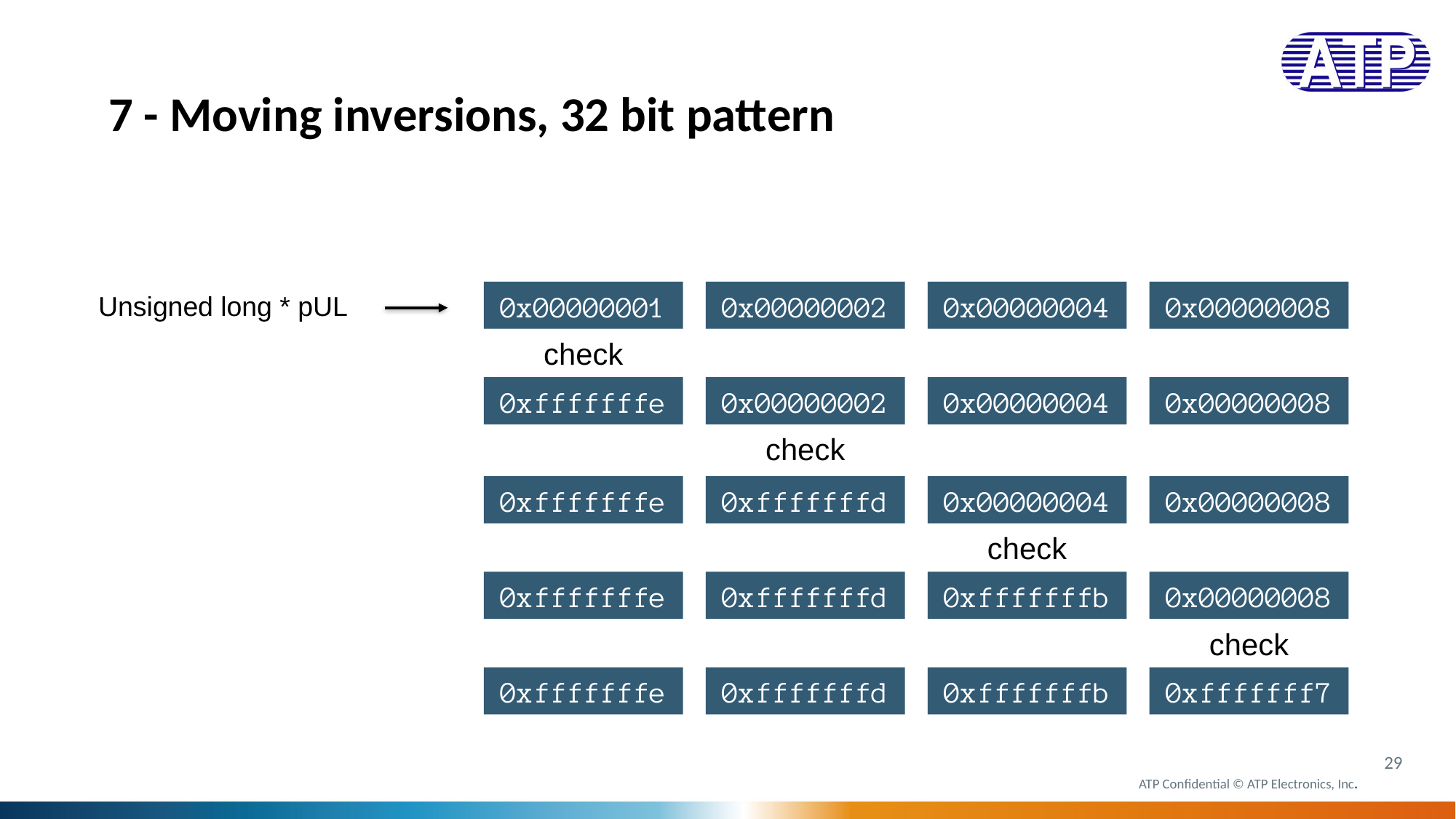

7 - Moving inversions, 32 bit pattern
0x00000001
0x00000002
0x00000004
0x00000008
Unsigned long * pUL
check
0xfffffffe
0x00000002
0x00000004
0x00000008
check
0xfffffffe
0xfffffffd
0x00000004
0x00000008
check
0xfffffffe
0xfffffffd
0xfffffffb
0x00000008
check
0xfffffffe
0xfffffffd
0xfffffffb
0xfffffff7